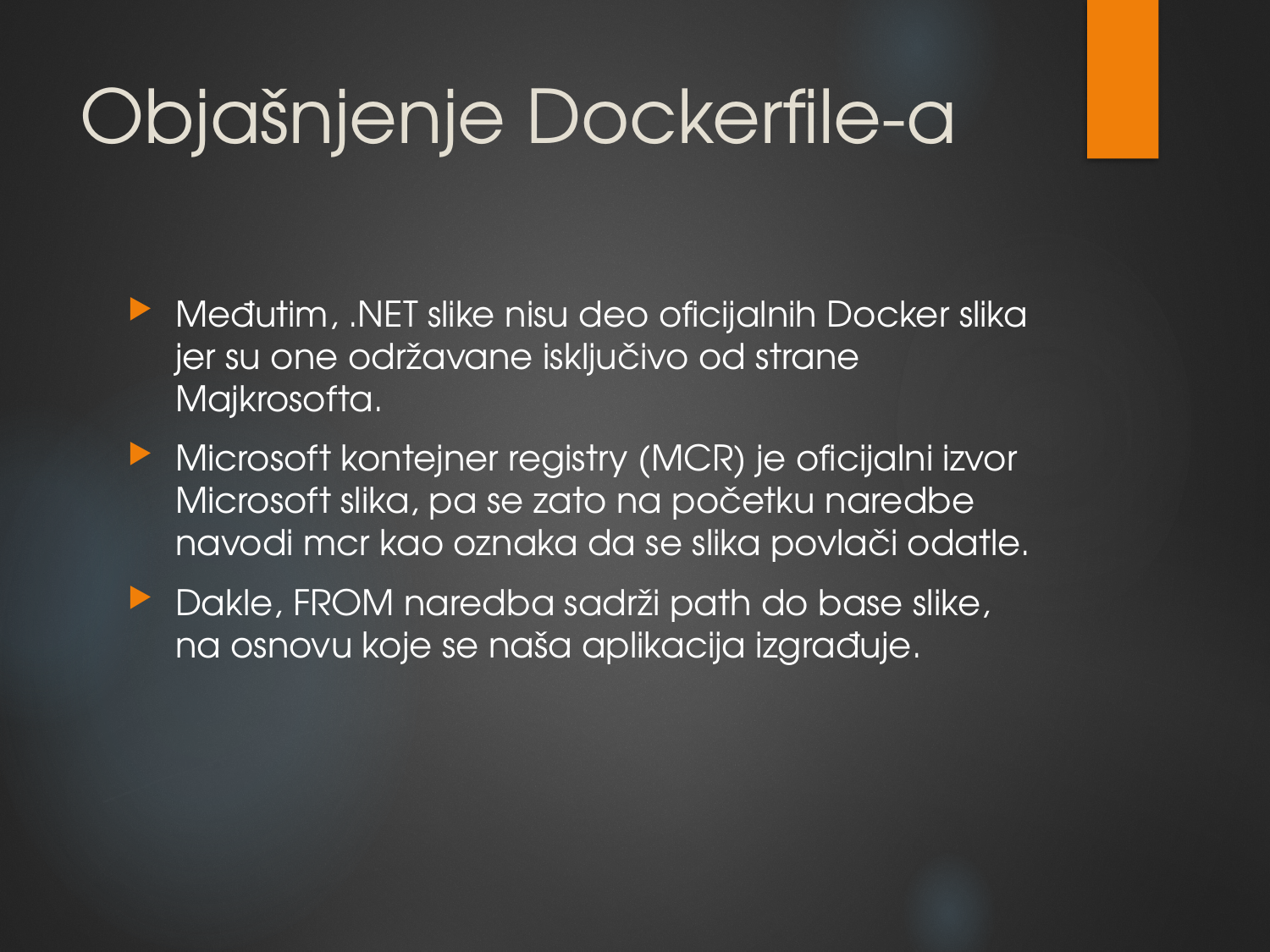

# Objašnjenje Dockerfile-a
Međutim, .NET slike nisu deo oficijalnih Docker slika jer su one održavane isključivo od strane Majkrosofta.
Microsoft kontejner registry (MCR) je oficijalni izvor Microsoft slika, pa se zato na početku naredbe navodi mcr kao oznaka da se slika povlači odatle.
Dakle, FROM naredba sadrži path do base slike, na osnovu koje se naša aplikacija izgrađuje.